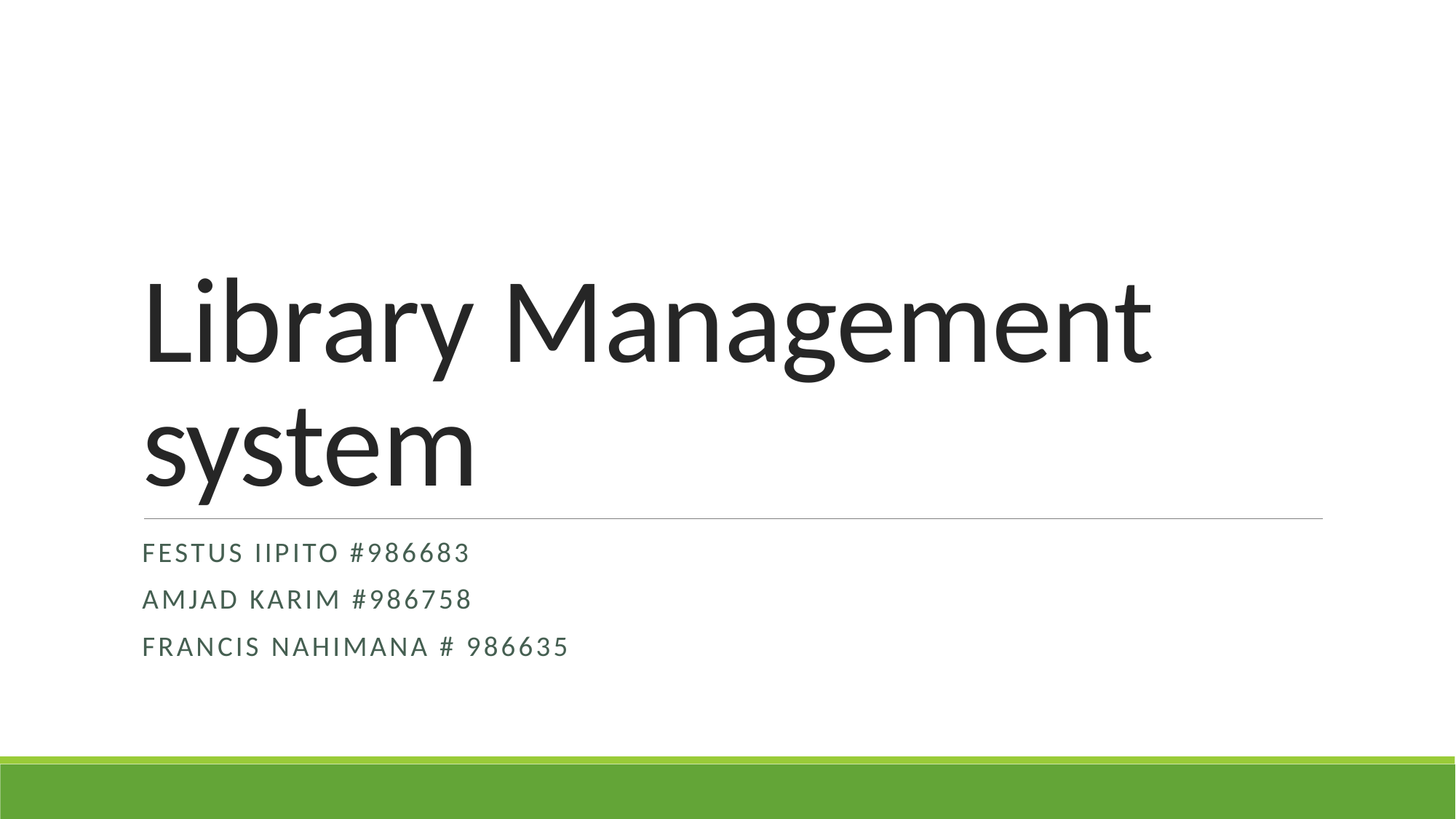

# Library Management system
Festus Iipito #986683
Amjad Karim #986758
Francis Nahimana # 986635